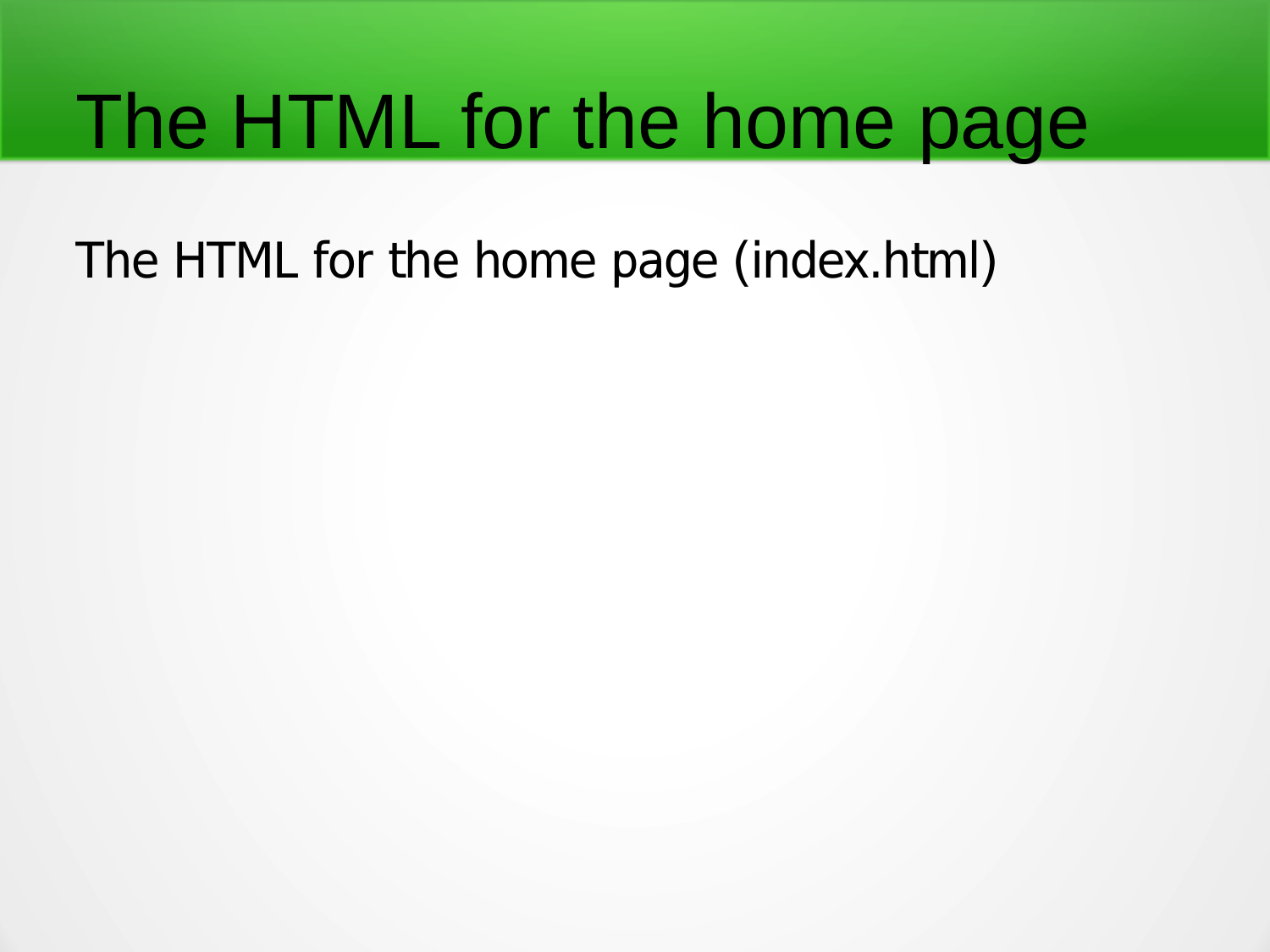

The HTML for the home page
The HTML for the home page (index.html)